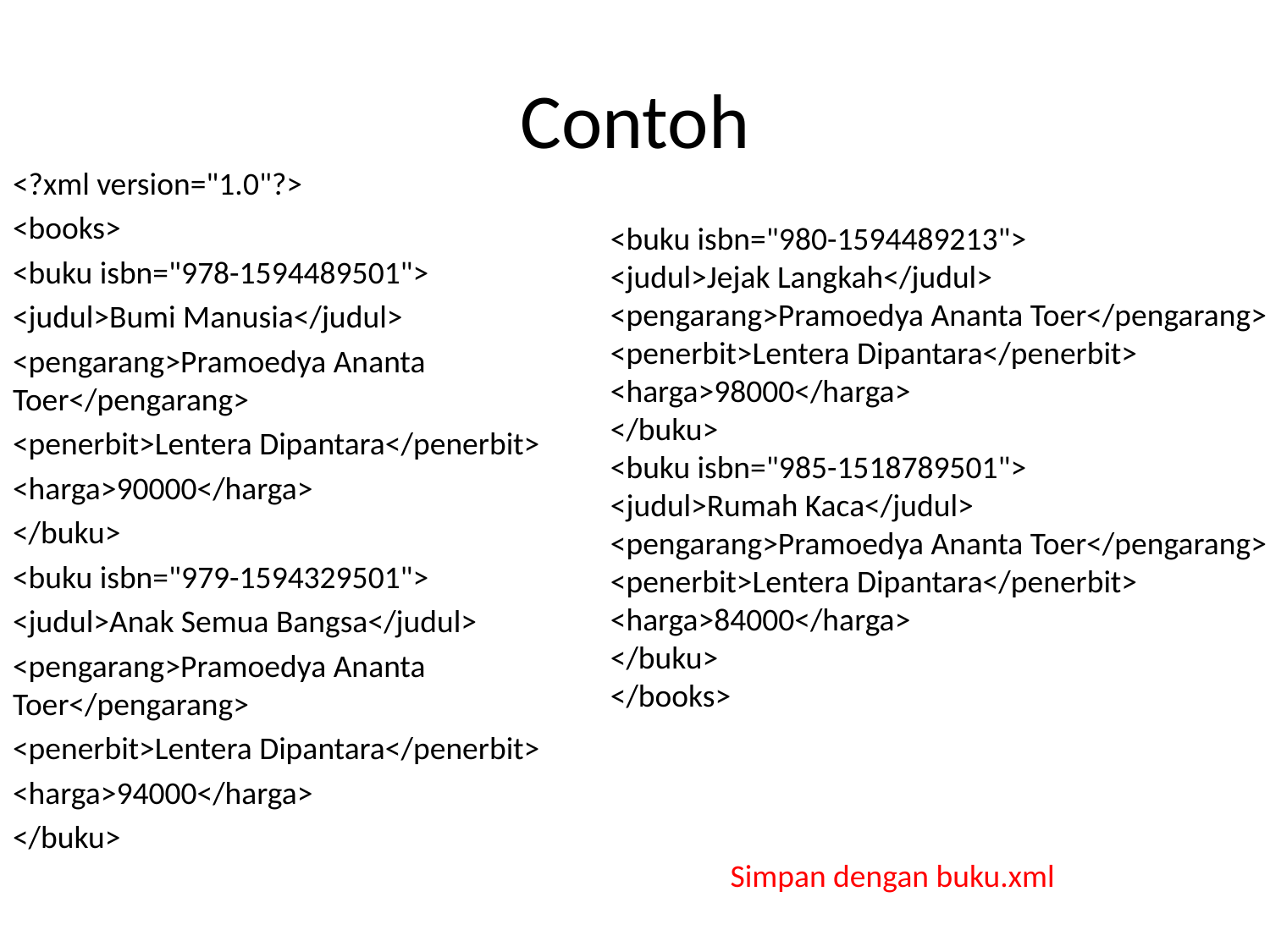

# Contoh
<?xml version="1.0"?>
<books>
<buku isbn="978-1594489501">
<judul>Bumi Manusia</judul>
<pengarang>Pramoedya Ananta Toer</pengarang>
<penerbit>Lentera Dipantara</penerbit>
<harga>90000</harga>
</buku>
<buku isbn="979-1594329501">
<judul>Anak Semua Bangsa</judul>
<pengarang>Pramoedya Ananta Toer</pengarang>
<penerbit>Lentera Dipantara</penerbit>
<harga>94000</harga>
</buku>
<buku isbn="980-1594489213">
<judul>Jejak Langkah</judul>
<pengarang>Pramoedya Ananta Toer</pengarang>
<penerbit>Lentera Dipantara</penerbit>
<harga>98000</harga>
</buku>
<buku isbn="985-1518789501">
<judul>Rumah Kaca</judul>
<pengarang>Pramoedya Ananta Toer</pengarang>
<penerbit>Lentera Dipantara</penerbit>
<harga>84000</harga>
</buku>
</books>
Simpan dengan buku.xml